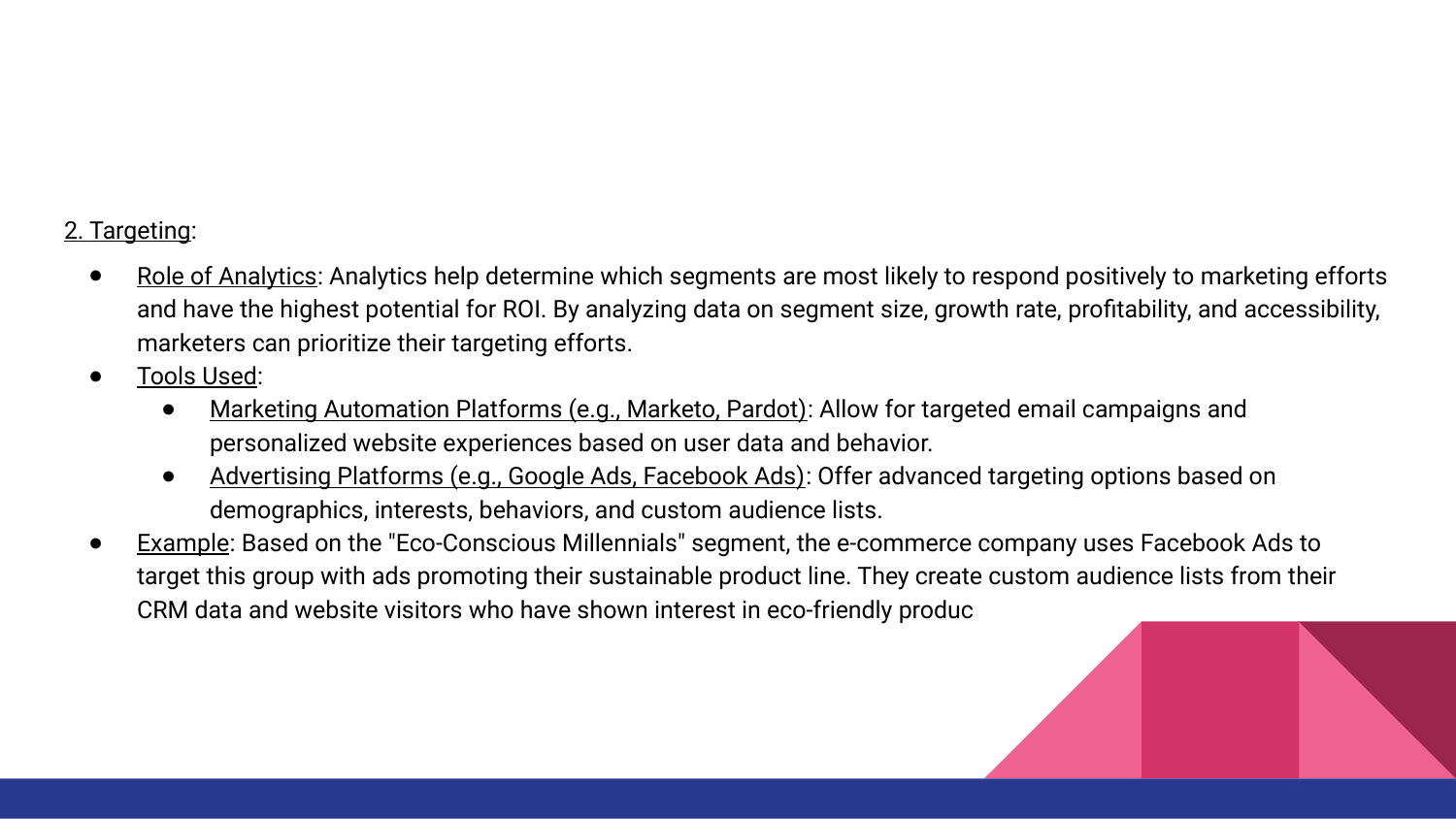

#
2. Targeting:
Role of Analytics: Analytics help determine which segments are most likely to respond positively to marketing efforts and have the highest potential for ROI. By analyzing data on segment size, growth rate, profitability, and accessibility, marketers can prioritize their targeting efforts.
Tools Used:
Marketing Automation Platforms (e.g., Marketo, Pardot): Allow for targeted email campaigns and personalized website experiences based on user data and behavior.
Advertising Platforms (e.g., Google Ads, Facebook Ads): Offer advanced targeting options based on demographics, interests, behaviors, and custom audience lists.
Example: Based on the "Eco-Conscious Millennials" segment, the e-commerce company uses Facebook Ads to target this group with ads promoting their sustainable product line. They create custom audience lists from their CRM data and website visitors who have shown interest in eco-friendly produc